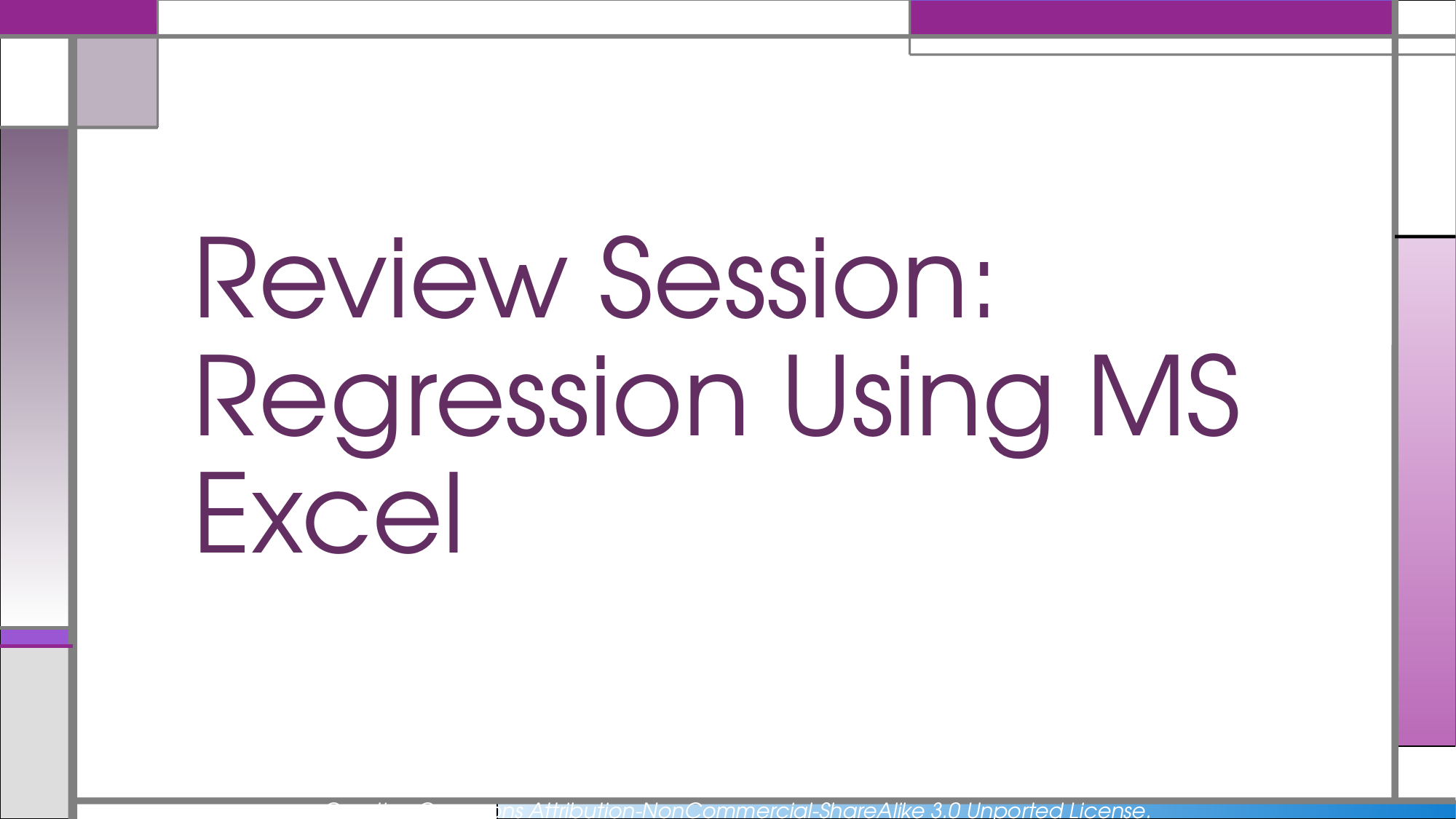

# Review Session: Regression Using MS Excel

Professor Friedman's Statistics Course by H & L Friedman is licensed under a 
Creative Commons Attribution-NonCommercial-ShareAlike 3.0 Unported License.